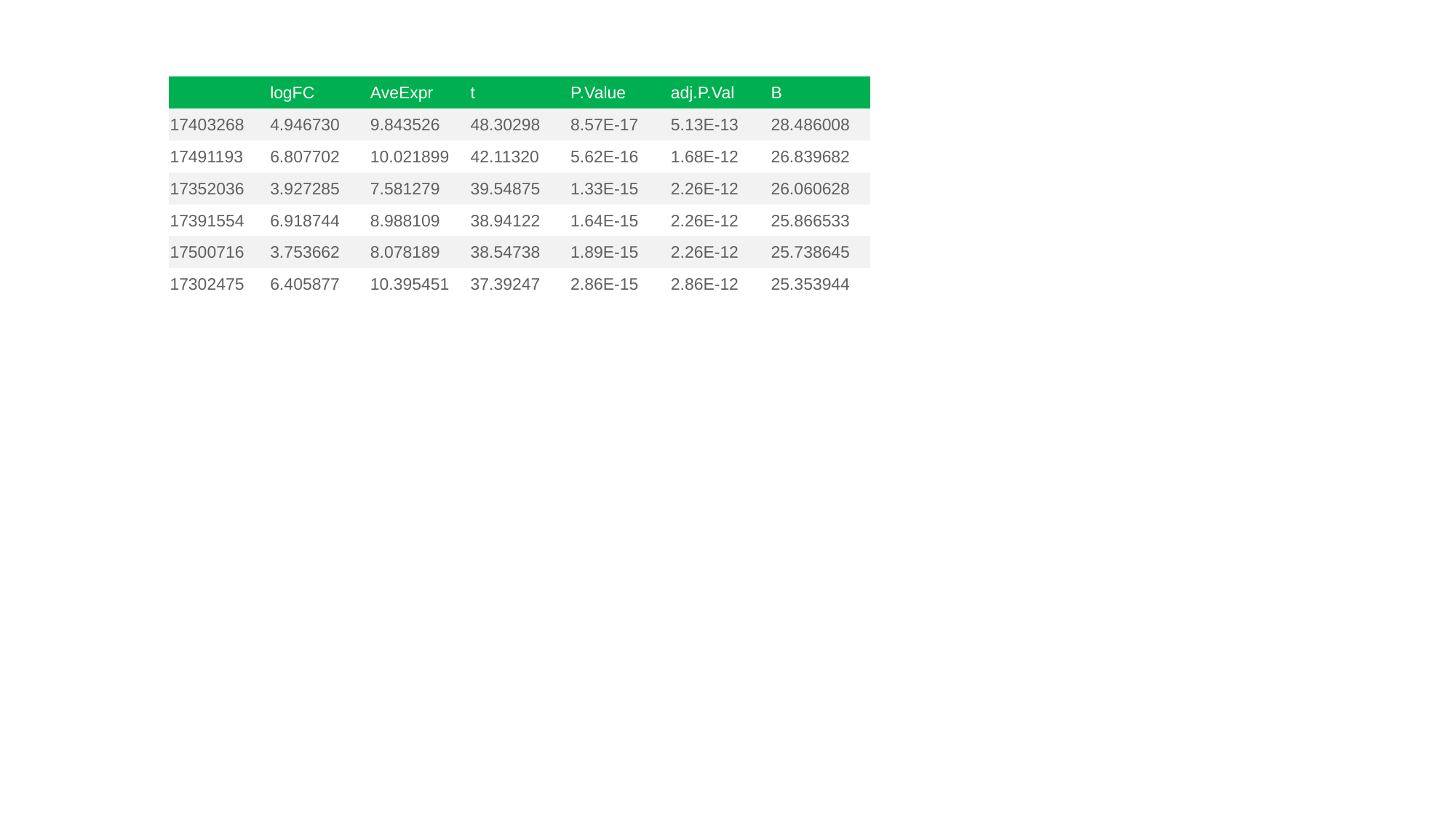

|  | logFC | AveExpr | t | P.Value | adj.P.Val | B |
| --- | --- | --- | --- | --- | --- | --- |
| 17403268 | 4.946730 | 9.843526 | 48.30298 | 8.57E-17 | 5.13E-13 | 28.486008 |
| 17491193 | 6.807702 | 10.021899 | 42.11320 | 5.62E-16 | 1.68E-12 | 26.839682 |
| 17352036 | 3.927285 | 7.581279 | 39.54875 | 1.33E-15 | 2.26E-12 | 26.060628 |
| 17391554 | 6.918744 | 8.988109 | 38.94122 | 1.64E-15 | 2.26E-12 | 25.866533 |
| 17500716 | 3.753662 | 8.078189 | 38.54738 | 1.89E-15 | 2.26E-12 | 25.738645 |
| 17302475 | 6.405877 | 10.395451 | 37.39247 | 2.86E-15 | 2.86E-12 | 25.353944 |